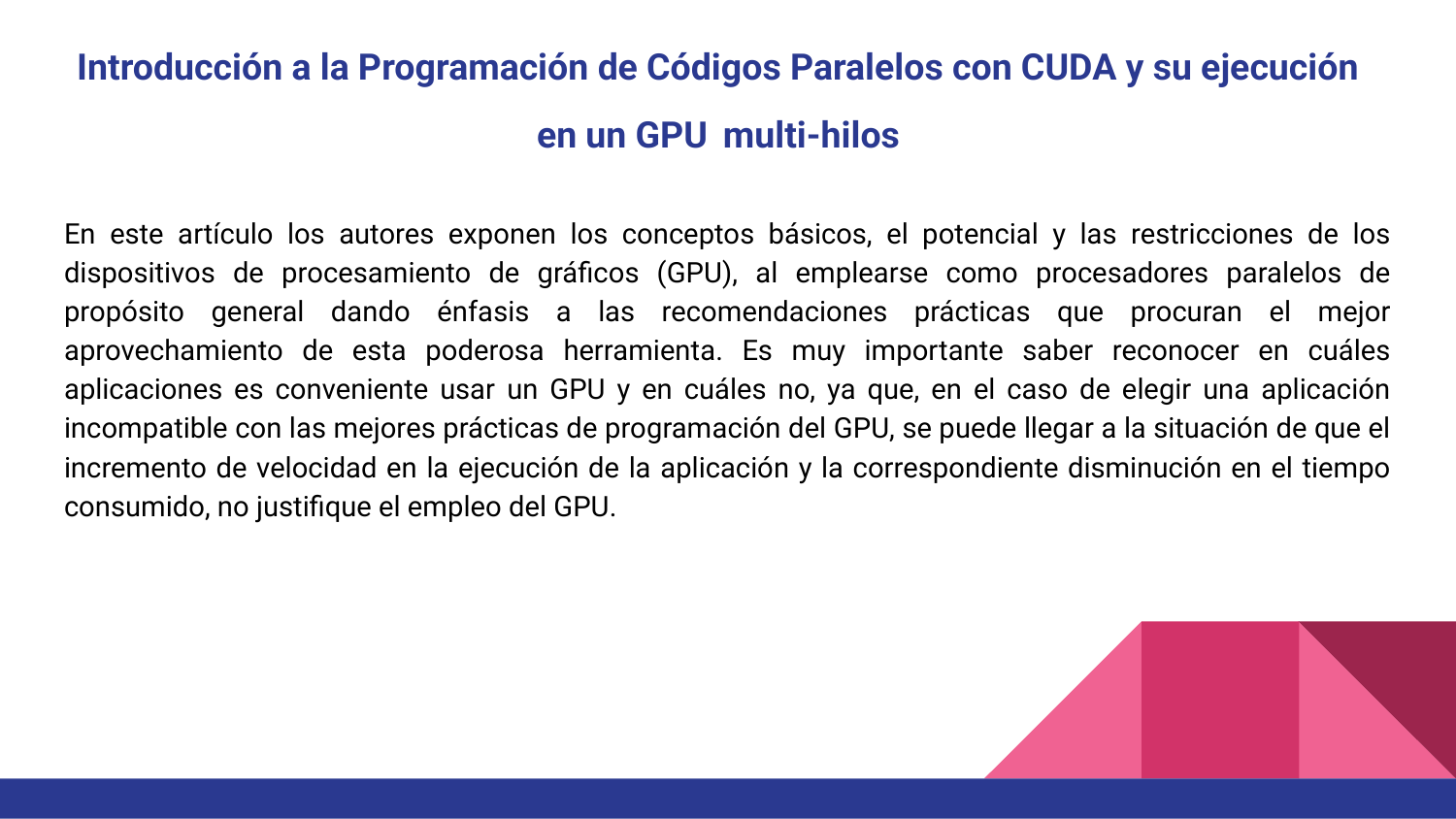

# Introducción a la Programación de Códigos Paralelos con CUDA y su ejecución en un GPU multi-hilos
En este artículo los autores exponen los conceptos básicos, el potencial y las restricciones de los dispositivos de procesamiento de gráficos (GPU), al emplearse como procesadores paralelos de propósito general dando énfasis a las recomendaciones prácticas que procuran el mejor aprovechamiento de esta poderosa herramienta. Es muy importante saber reconocer en cuáles aplicaciones es conveniente usar un GPU y en cuáles no, ya que, en el caso de elegir una aplicación incompatible con las mejores prácticas de programación del GPU, se puede llegar a la situación de que el incremento de velocidad en la ejecución de la aplicación y la correspondiente disminución en el tiempo consumido, no justifique el empleo del GPU.